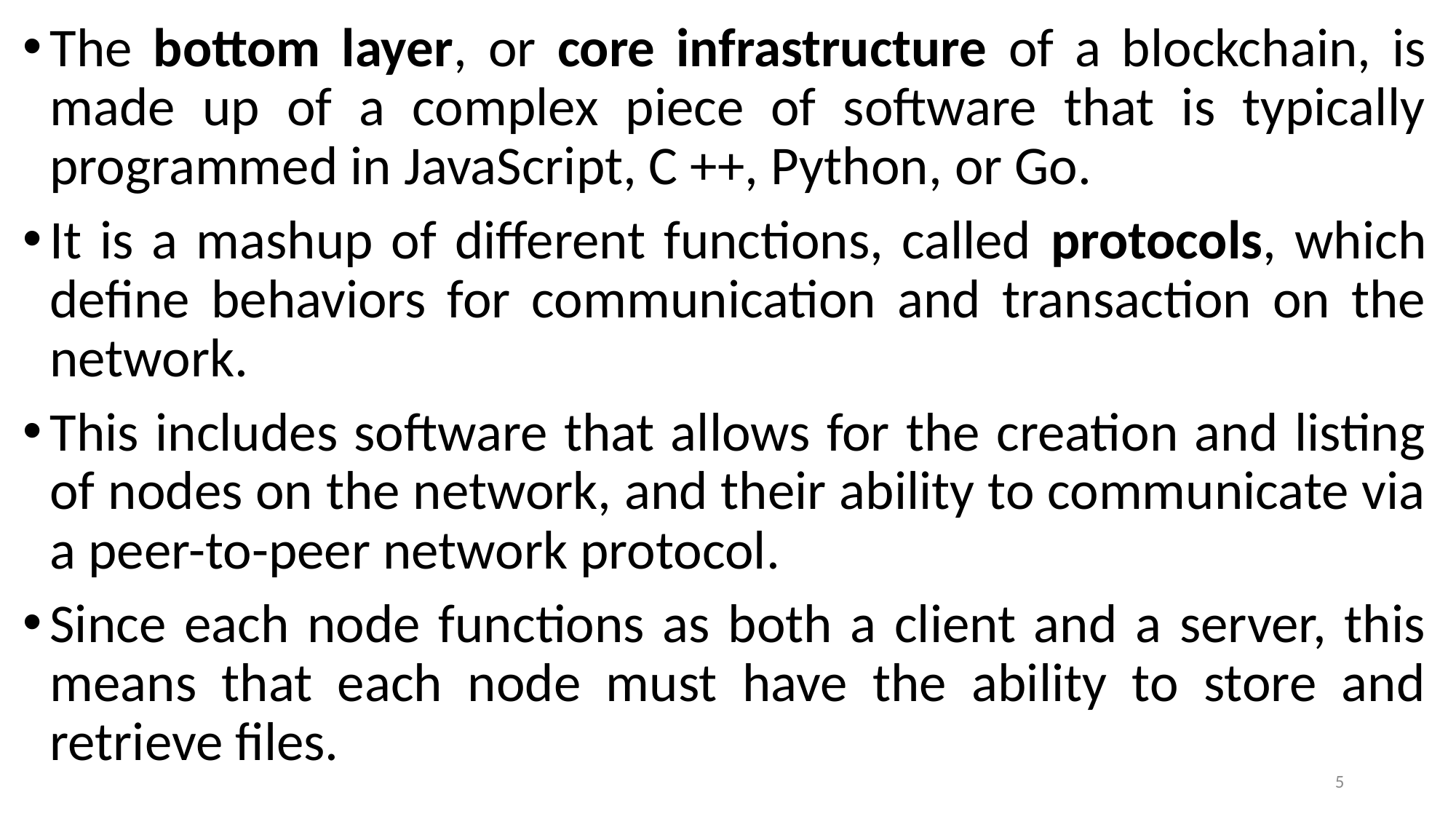

The bottom layer, or core infrastructure of a blockchain, is made up of a complex piece of software that is typically programmed in JavaScript, C ++, Python, or Go.
It is a mashup of different functions, called protocols, which define behaviors for communication and transaction on the network.
This includes software that allows for the creation and listing of nodes on the network, and their ability to communicate via a peer-to-peer network protocol.
Since each node functions as both a client and a server, this means that each node must have the ability to store and retrieve files.
5